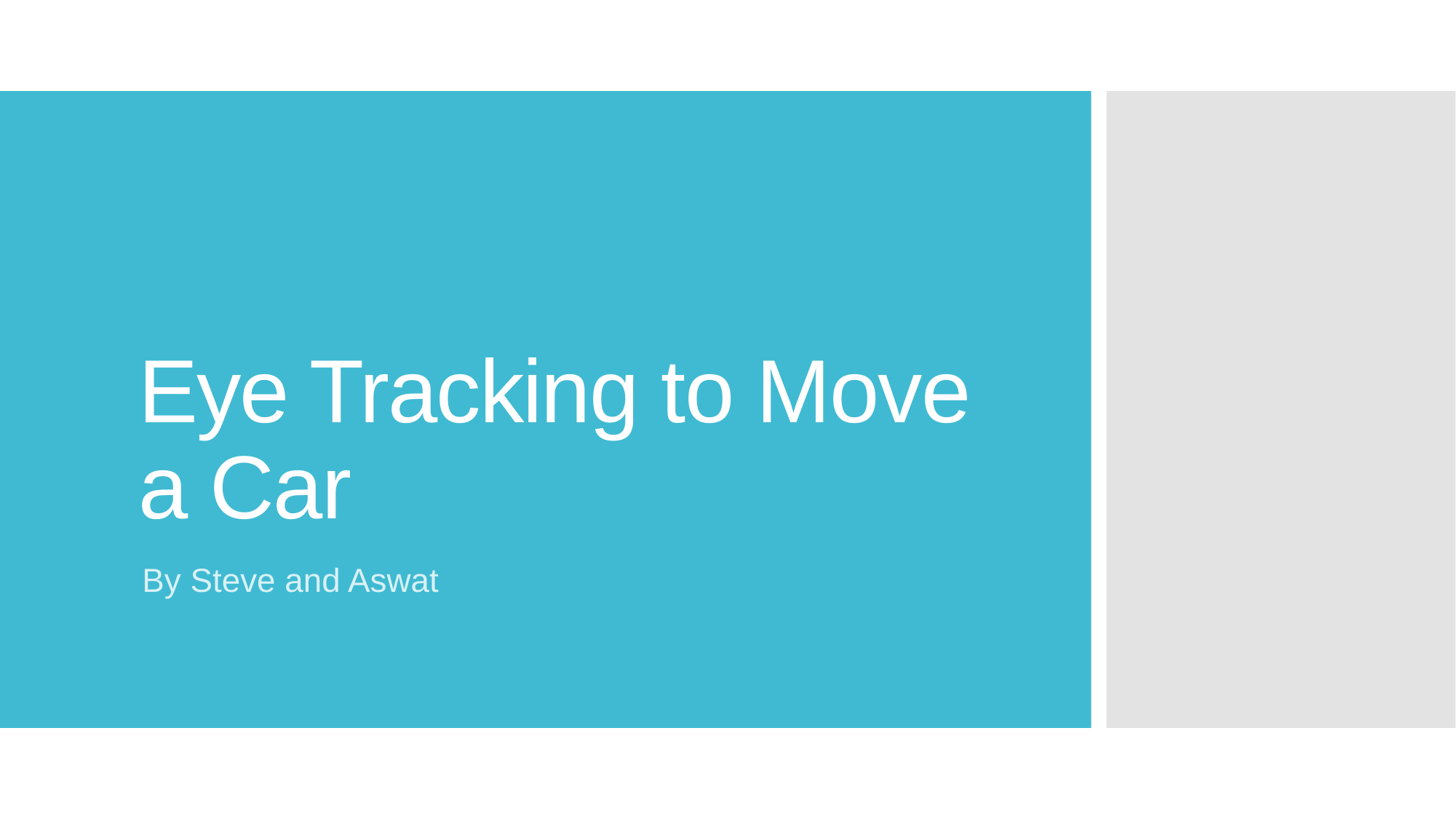

# Eye Tracking to Move a Car
By Steve and Aswat